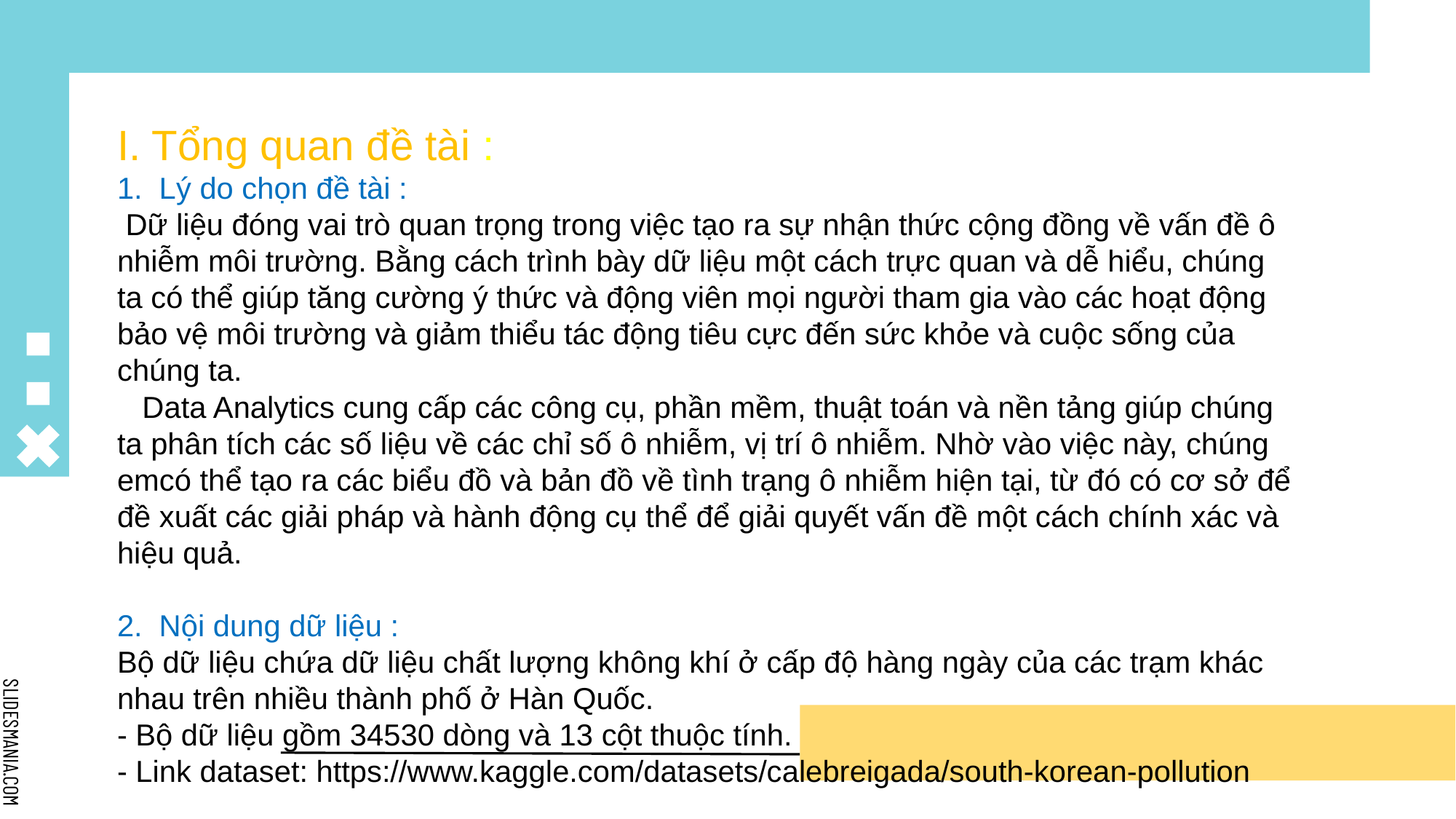

# I. Tổng quan đề tài : 1.  Lý do chọn đề tài : Dữ liệu đóng vai trò quan trọng trong việc tạo ra sự nhận thức cộng đồng về vấn đề ô nhiễm môi trường. Bằng cách trình bày dữ liệu một cách trực quan và dễ hiểu, chúng ta có thể giúp tăng cường ý thức và động viên mọi người tham gia vào các hoạt động bảo vệ môi trường và giảm thiểu tác động tiêu cực đến sức khỏe và cuộc sống của chúng ta. Data Analytics cung cấp các công cụ, phần mềm, thuật toán và nền tảng giúp chúng ta phân tích các số liệu về các chỉ số ô nhiễm, vị trí ô nhiễm. Nhờ vào việc này, chúng emcó thể tạo ra các biểu đồ và bản đồ về tình trạng ô nhiễm hiện tại, từ đó có cơ sở để đề xuất các giải pháp và hành động cụ thể để giải quyết vấn đề một cách chính xác và hiệu quả. 2.  Nội dung dữ liệu : Bộ dữ liệu chứa dữ liệu chất lượng không khí ở cấp độ hàng ngày của các trạm khác nhau trên nhiều thành phố ở Hàn Quốc. - Bộ dữ liệu gồm 34530 dòng và 13 cột thuộc tính. - Link dataset: https://www.kaggle.com/datasets/calebreigada/south-korean-pollution